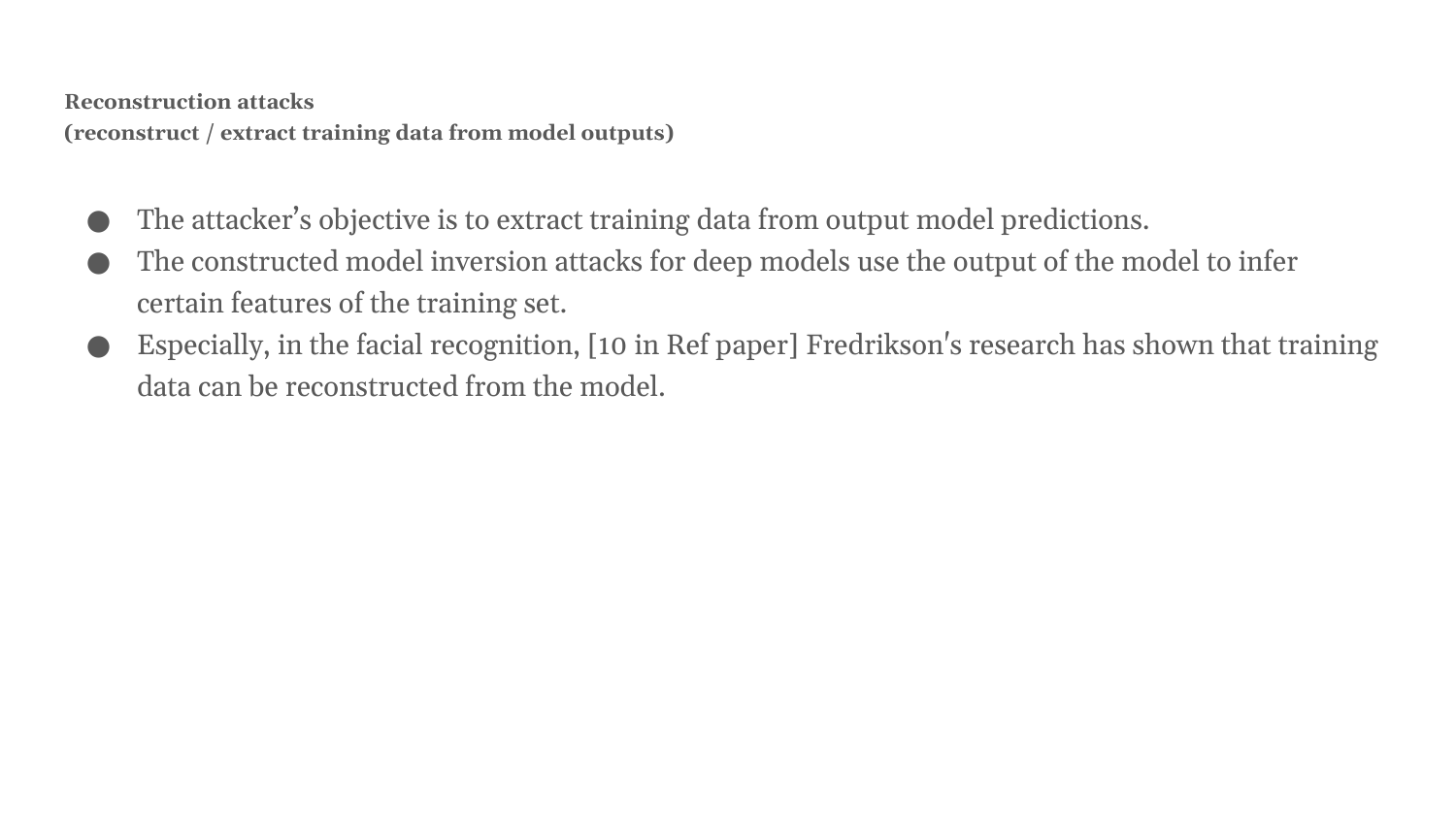

# Reconstruction attacks (reconstruct / extract training data from model outputs)
The attacker’s objective is to extract training data from output model predictions.
The constructed model inversion attacks for deep models use the output of the model to infer certain features of the training set.
Especially, in the facial recognition, [10 in Ref paper] Fredrikson's research has shown that training data can be reconstructed from the model.